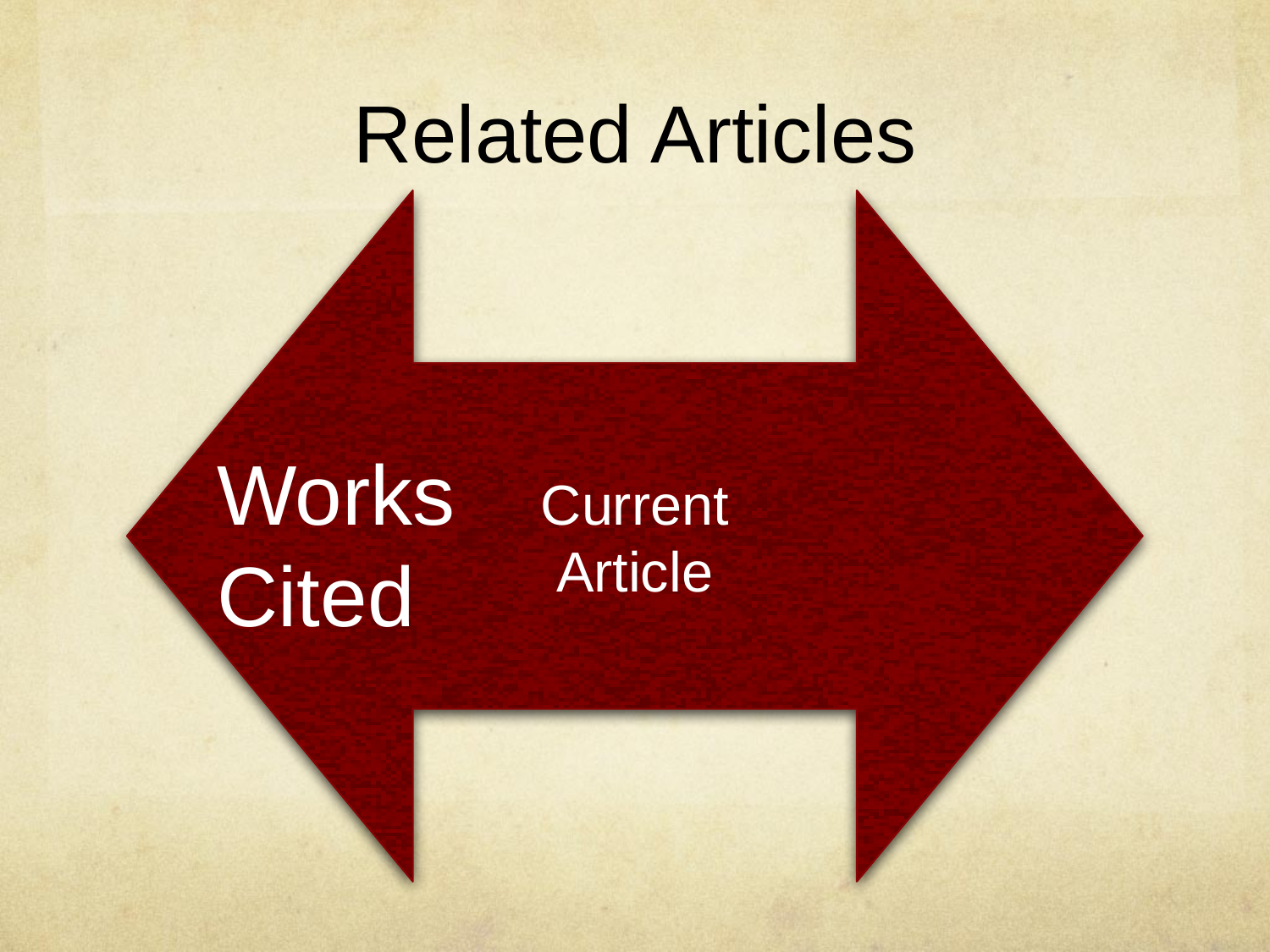

# Related Articles
Current
Article

Works
Cited